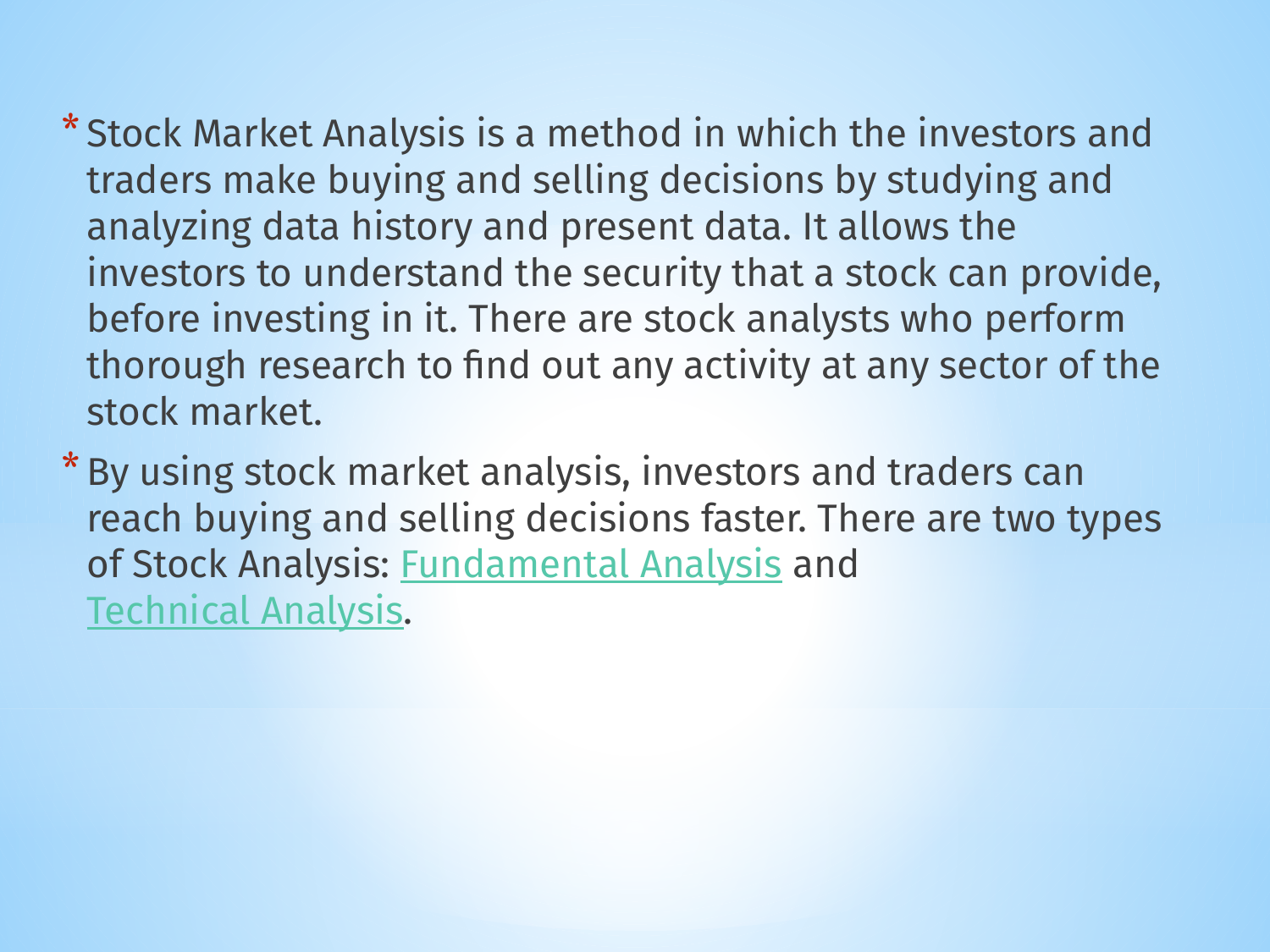

Stock Market Analysis is a method in which the investors and traders make buying and selling decisions by studying and analyzing data history and present data. It allows the investors to understand the security that a stock can provide, before investing in it. There are stock analysts who perform thorough research to find out any activity at any sector of the stock market.
By using stock market analysis, investors and traders can reach buying and selling decisions faster. There are two types of Stock Analysis: Fundamental Analysis and Technical Analysis.